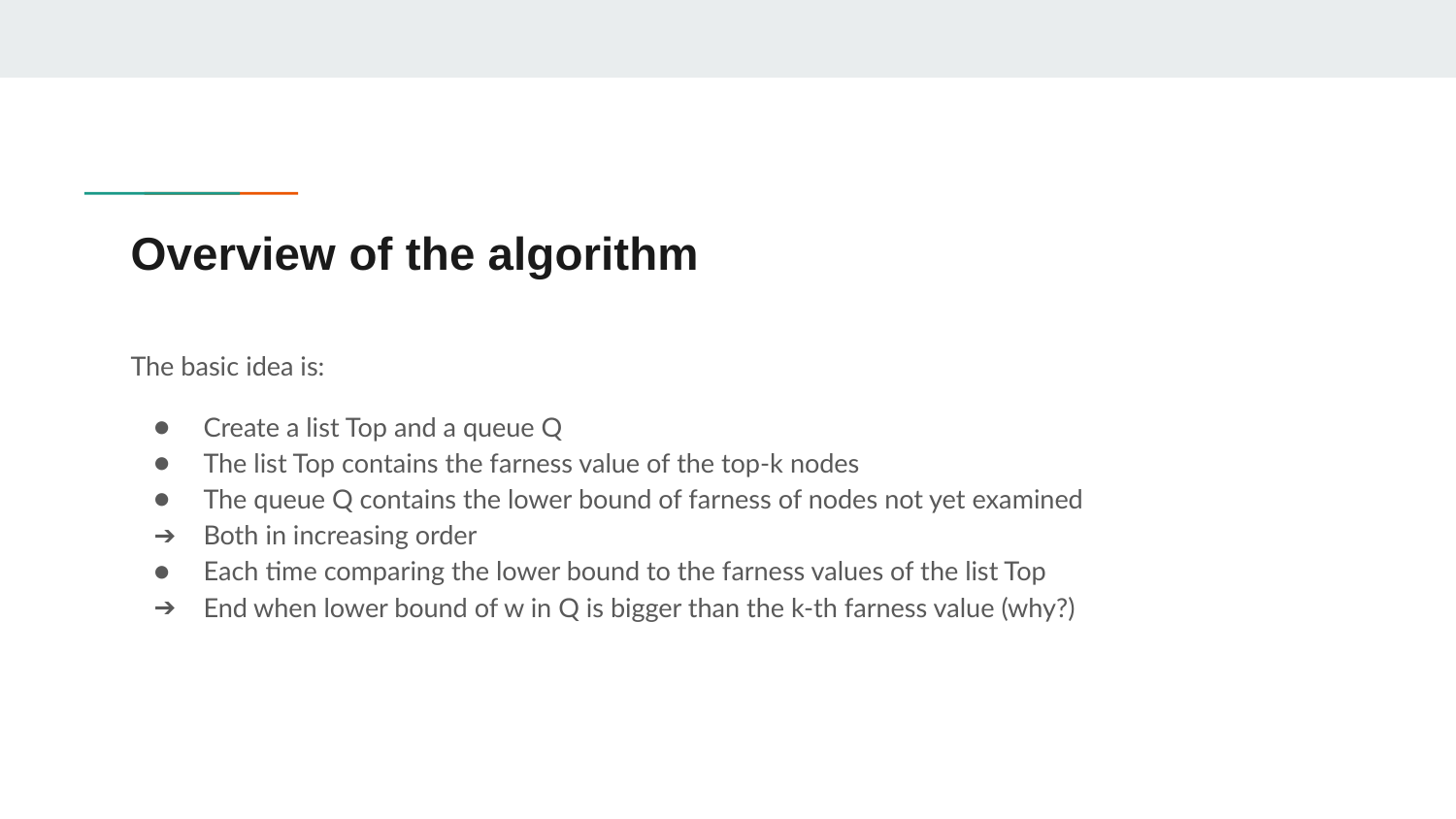

# Overview of the algorithm
The basic idea is:
Create a list Top and a queue Q
The list Top contains the farness value of the top-k nodes
The queue Q contains the lower bound of farness of nodes not yet examined
Both in increasing order
Each time comparing the lower bound to the farness values of the list Top
End when lower bound of w in Q is bigger than the k-th farness value (why?)